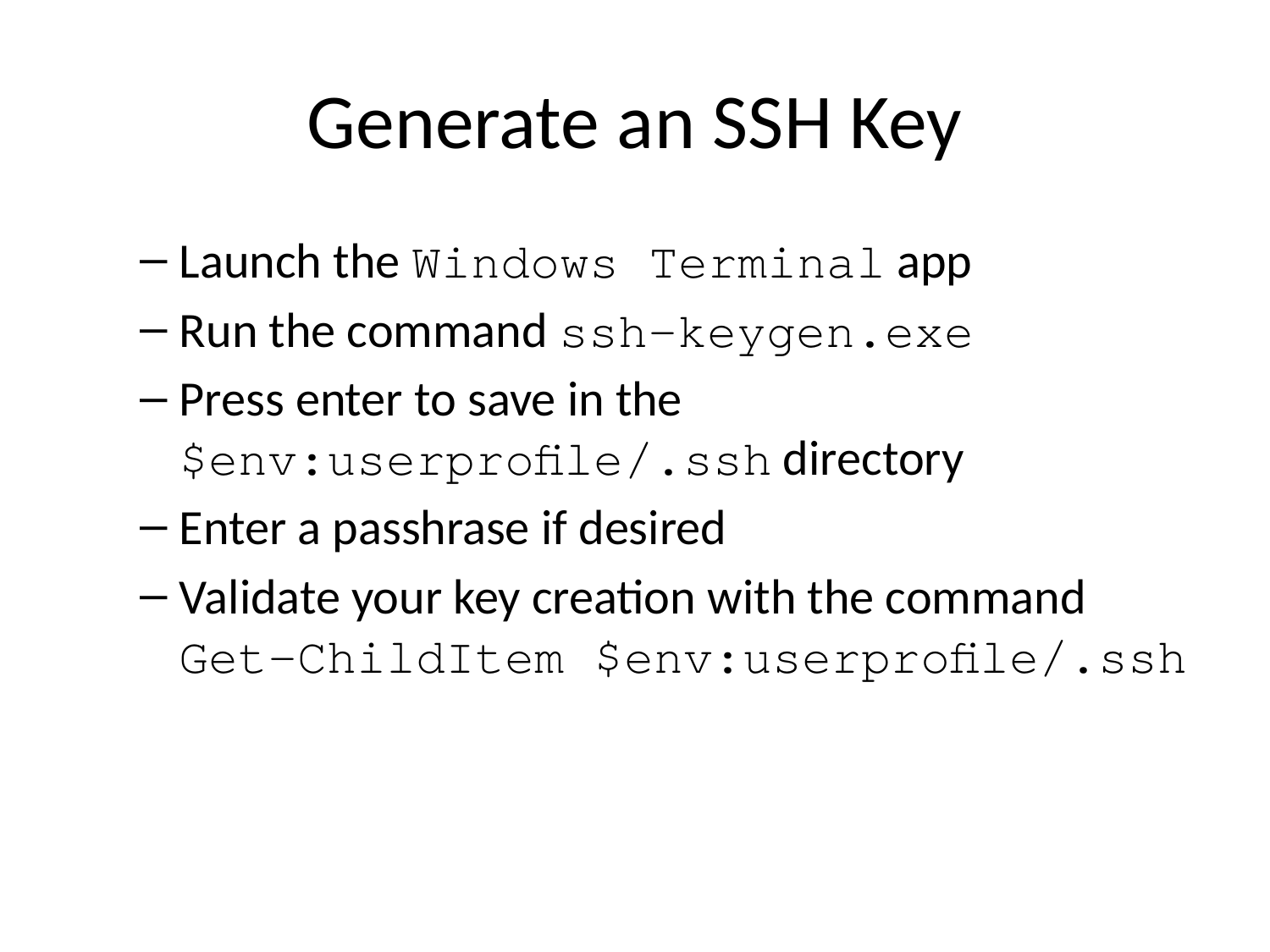

# Generate an SSH Key
Launch the Windows Terminal app
Run the command ssh-keygen.exe
Press enter to save in the $env:userprofile/.ssh directory
Enter a passhrase if desired
Validate your key creation with the command Get-ChildItem $env:userprofile/.ssh